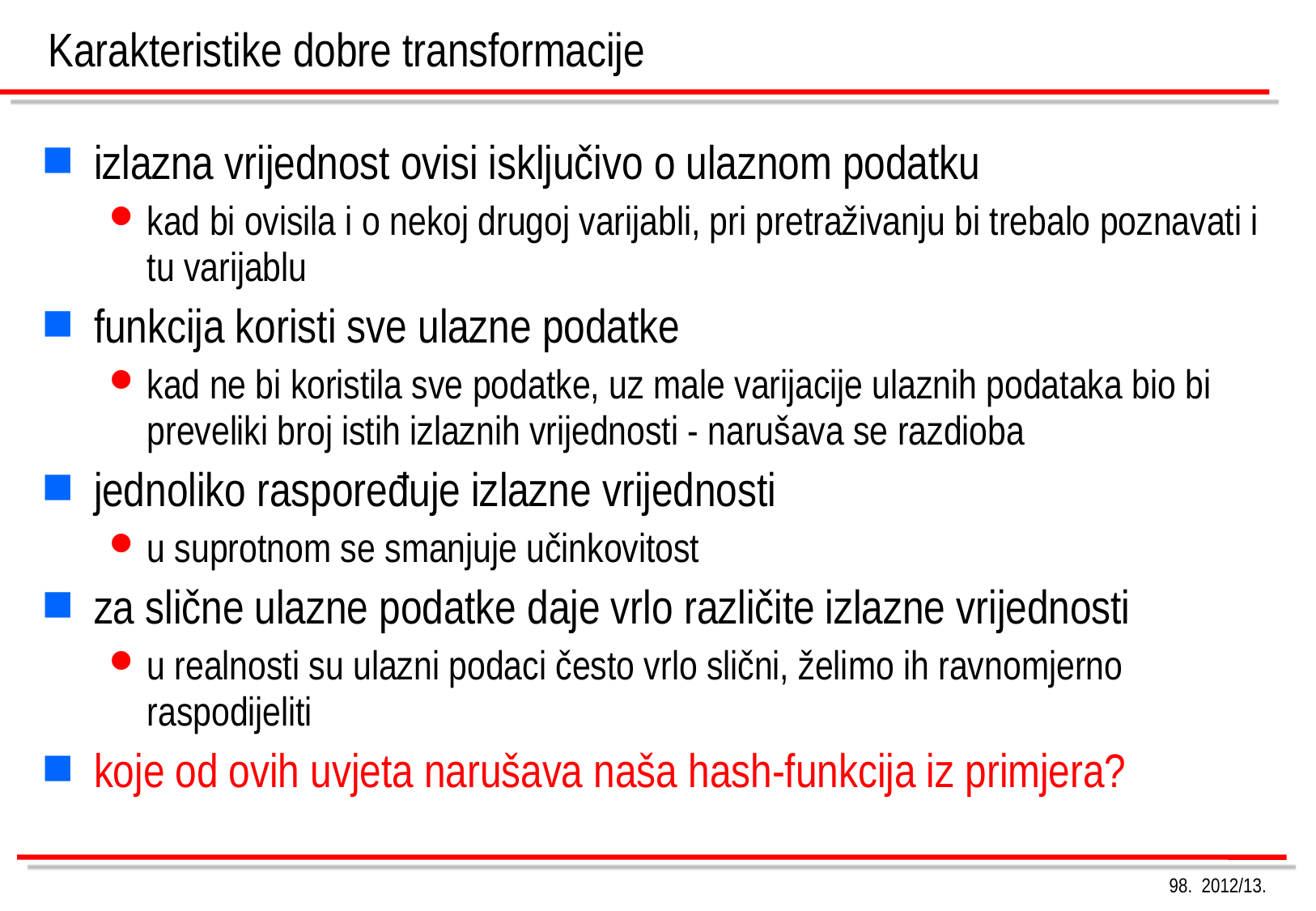

# Karakteristike dobre transformacije
izlazna vrijednost ovisi isključivo o ulaznom podatku
kad bi ovisila i o nekoj drugoj varijabli, pri pretraživanju bi trebalo poznavati i tu varijablu
funkcija koristi sve ulazne podatke
kad ne bi koristila sve podatke, uz male varijacije ulaznih podataka bio bi preveliki broj istih izlaznih vrijednosti - narušava se razdioba
jednoliko raspoređuje izlazne vrijednosti
u suprotnom se smanjuje učinkovitost
za slične ulazne podatke daje vrlo različite izlazne vrijednosti
u realnosti su ulazni podaci često vrlo slični, želimo ih ravnomjerno raspodijeliti
koje od ovih uvjeta narušava naša hash-funkcija iz primjera?
98.  2012/13.